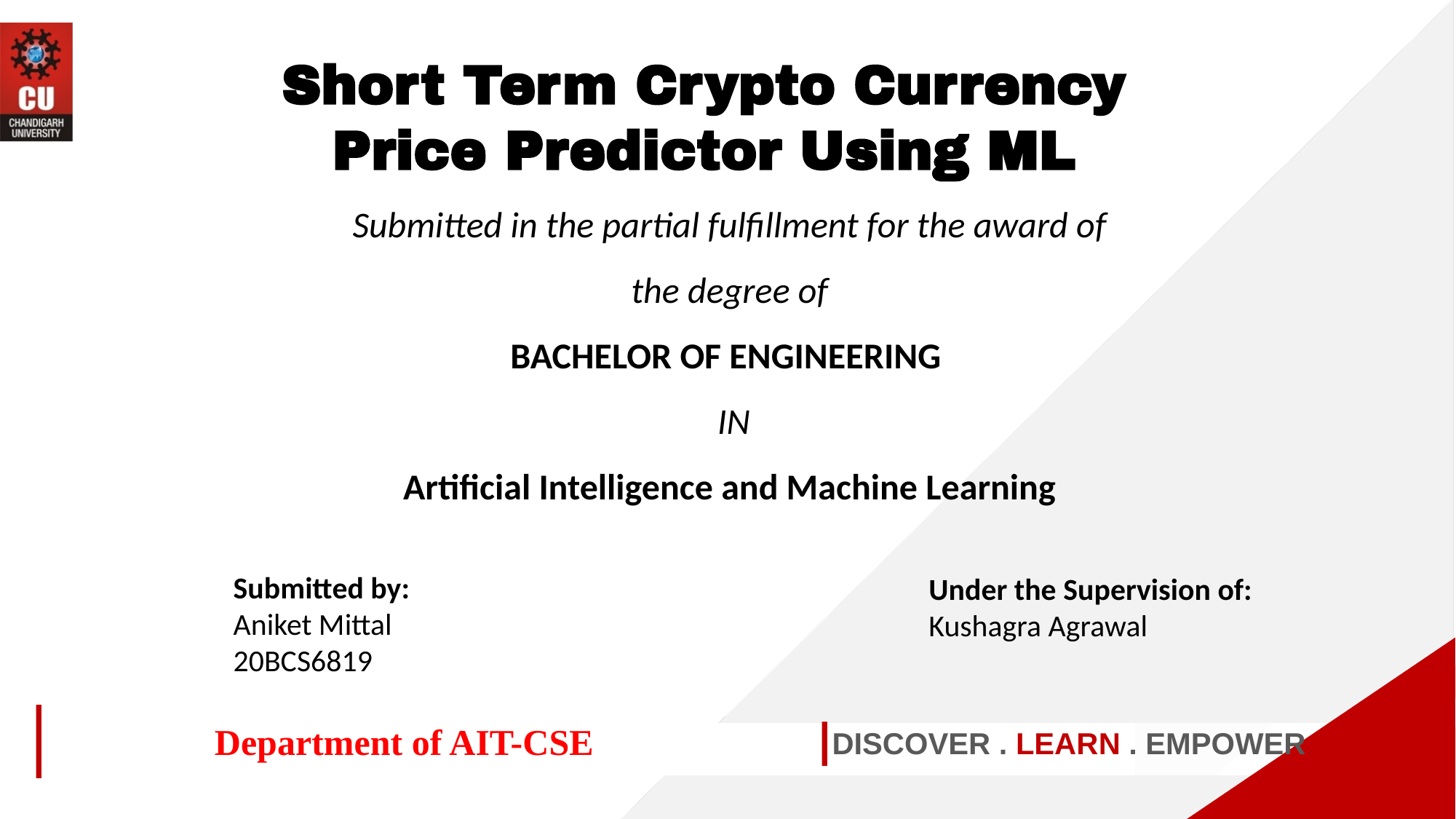

Short Term Crypto Currency Price Predictor Using ML
Submitted in the partial fulfillment for the award of the degree of
BACHELOR OF ENGINEERING
 IN
Artificial Intelligence and Machine Learning
Submitted by:
Aniket Mittal
20BCS6819

Under the Supervision of:
Kushagra Agrawal

Department of AIT-CSE
DISCOVER . LEARN . EMPOWER

1